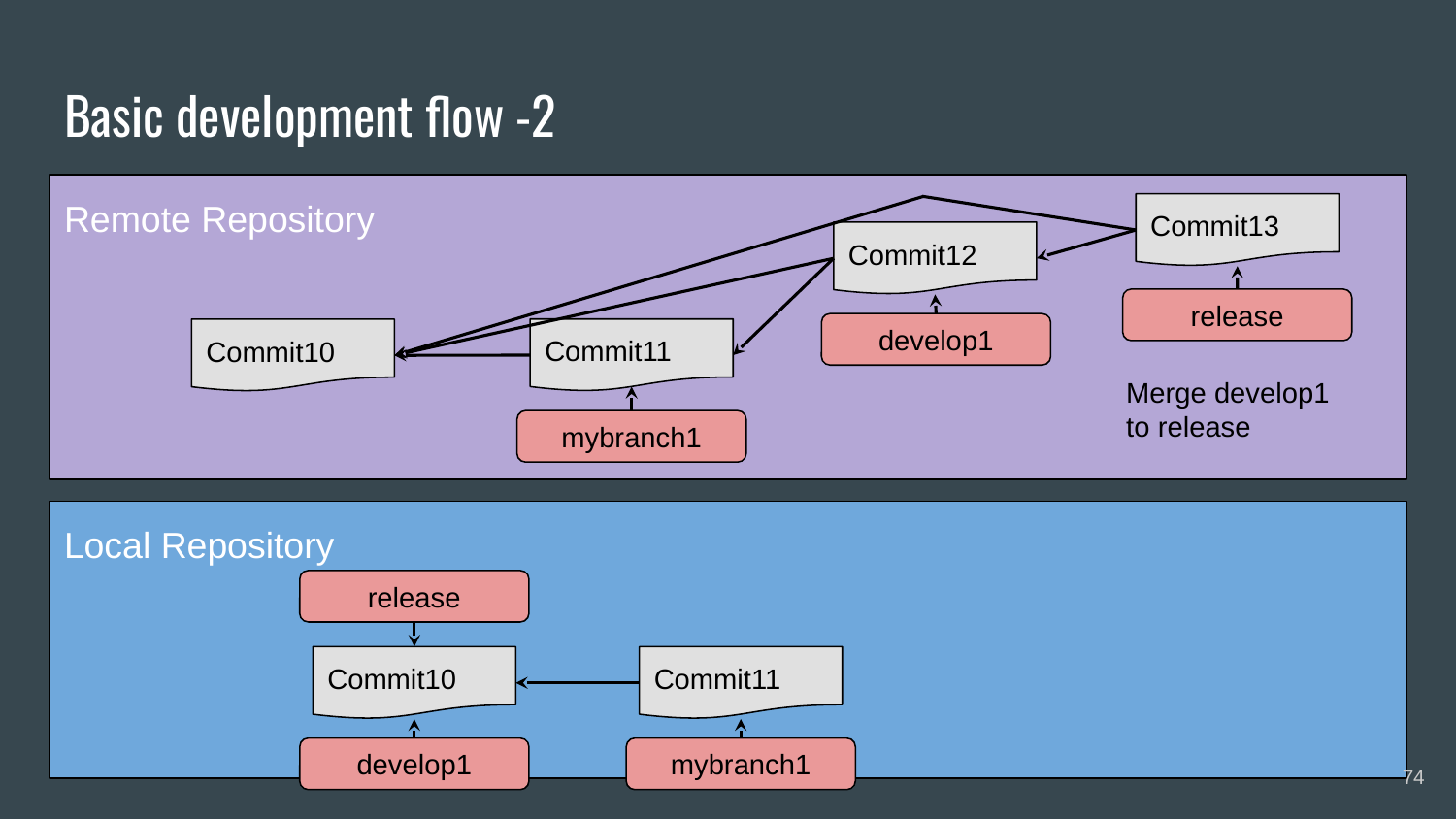

# Basic development flow -2
Remote Repository
Commit13
Commit12
release
develop1
Commit11
Commit10
Merge develop1 to release
mybranch1
Local Repository
release
Commit11
Commit10
develop1
mybranch1
74